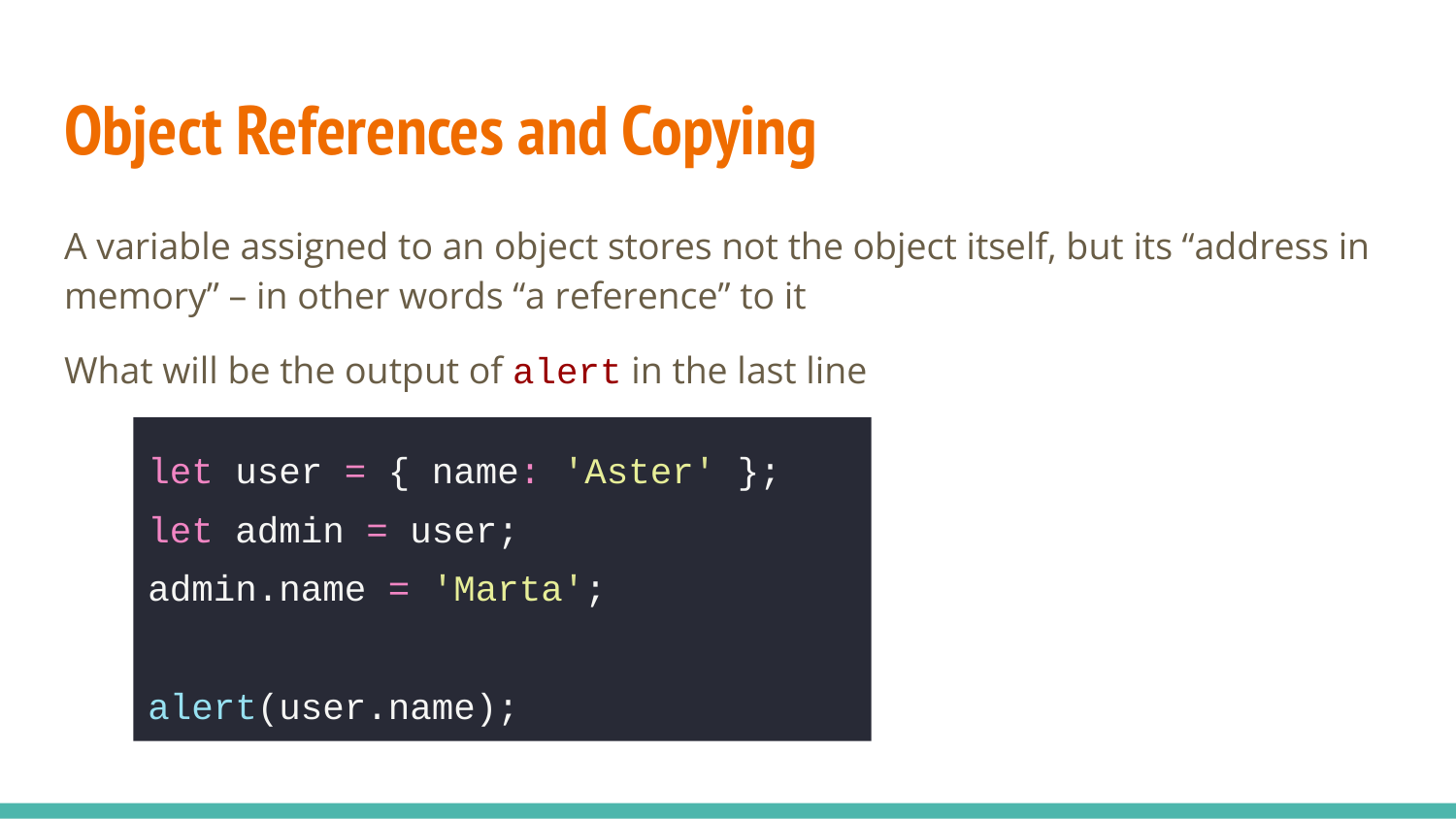

# Object References and Copying
A variable assigned to an object stores not the object itself, but its “address in memory” – in other words “a reference” to it
What will be the output of alert in the last line

let user = { name: 'Aster' };
let admin = user;
admin.name = 'Marta';

alert(user.name);